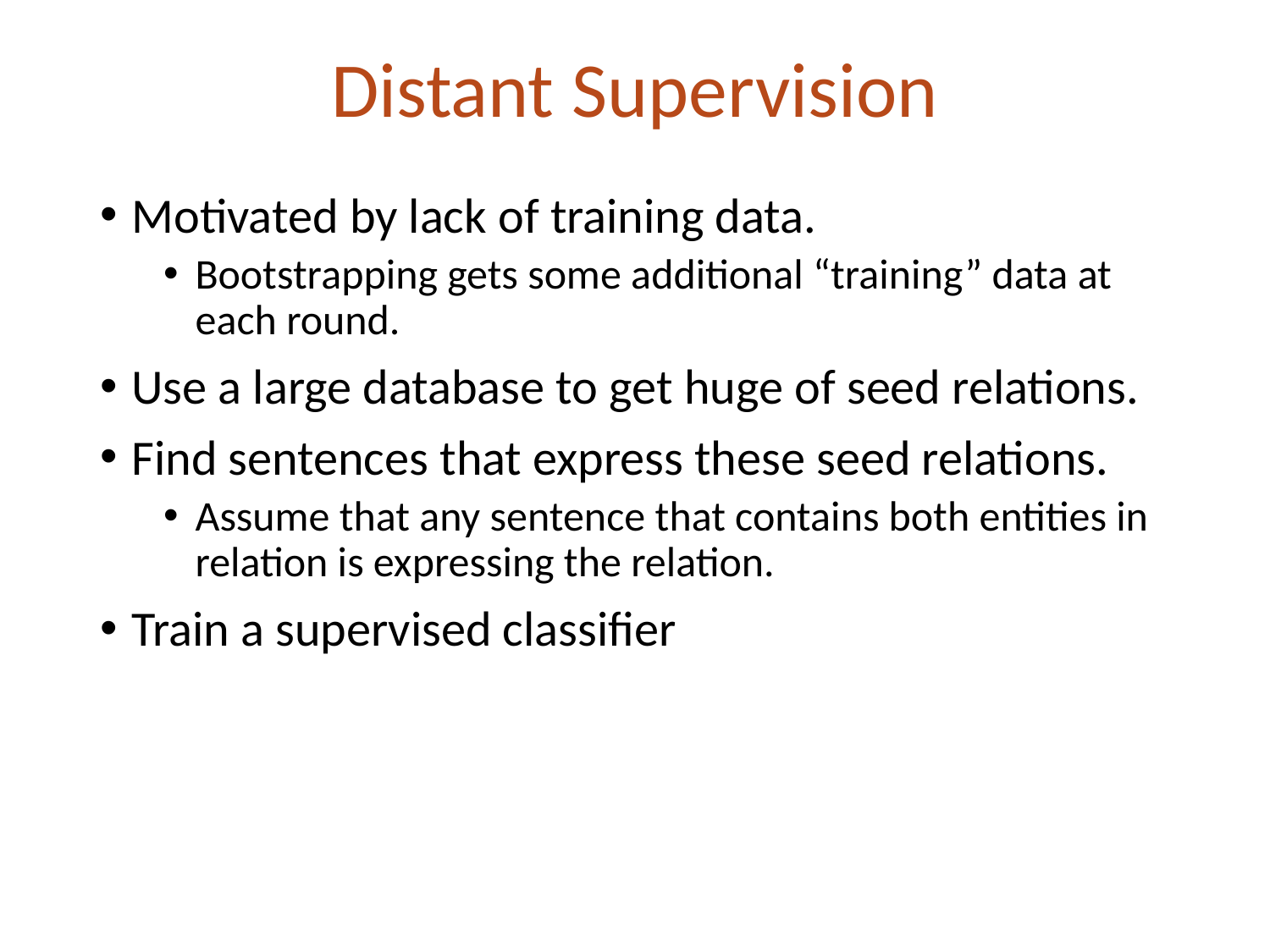

# Distant Supervision
Motivated by lack of training data.
Bootstrapping gets some additional “training” data at each round.
Use a large database to get huge of seed relations.
Find sentences that express these seed relations.
Assume that any sentence that contains both entities in relation is expressing the relation.
Train a supervised classifier